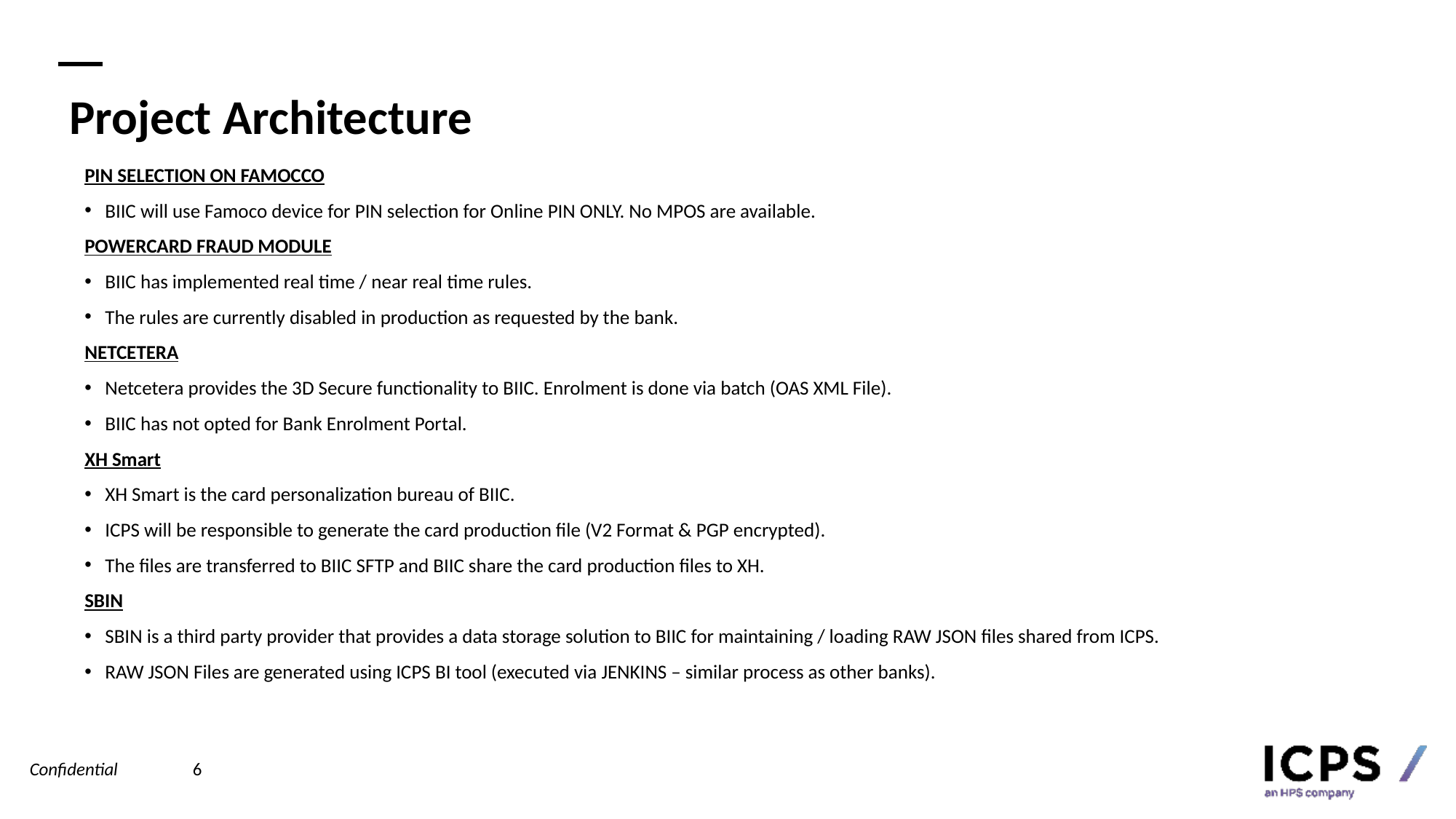

# Project Architecture
PIN SELECTION ON FAMOCCO
BIIC will use Famoco device for PIN selection for Online PIN ONLY. No MPOS are available.
POWERCARD FRAUD MODULE
BIIC has implemented real time / near real time rules.
The rules are currently disabled in production as requested by the bank.
NETCETERA
Netcetera provides the 3D Secure functionality to BIIC. Enrolment is done via batch (OAS XML File).
BIIC has not opted for Bank Enrolment Portal.
XH Smart
XH Smart is the card personalization bureau of BIIC.
ICPS will be responsible to generate the card production file (V2 Format & PGP encrypted).
The files are transferred to BIIC SFTP and BIIC share the card production files to XH.
SBIN
SBIN is a third party provider that provides a data storage solution to BIIC for maintaining / loading RAW JSON files shared from ICPS.
RAW JSON Files are generated using ICPS BI tool (executed via JENKINS – similar process as other banks).
Confidential
6